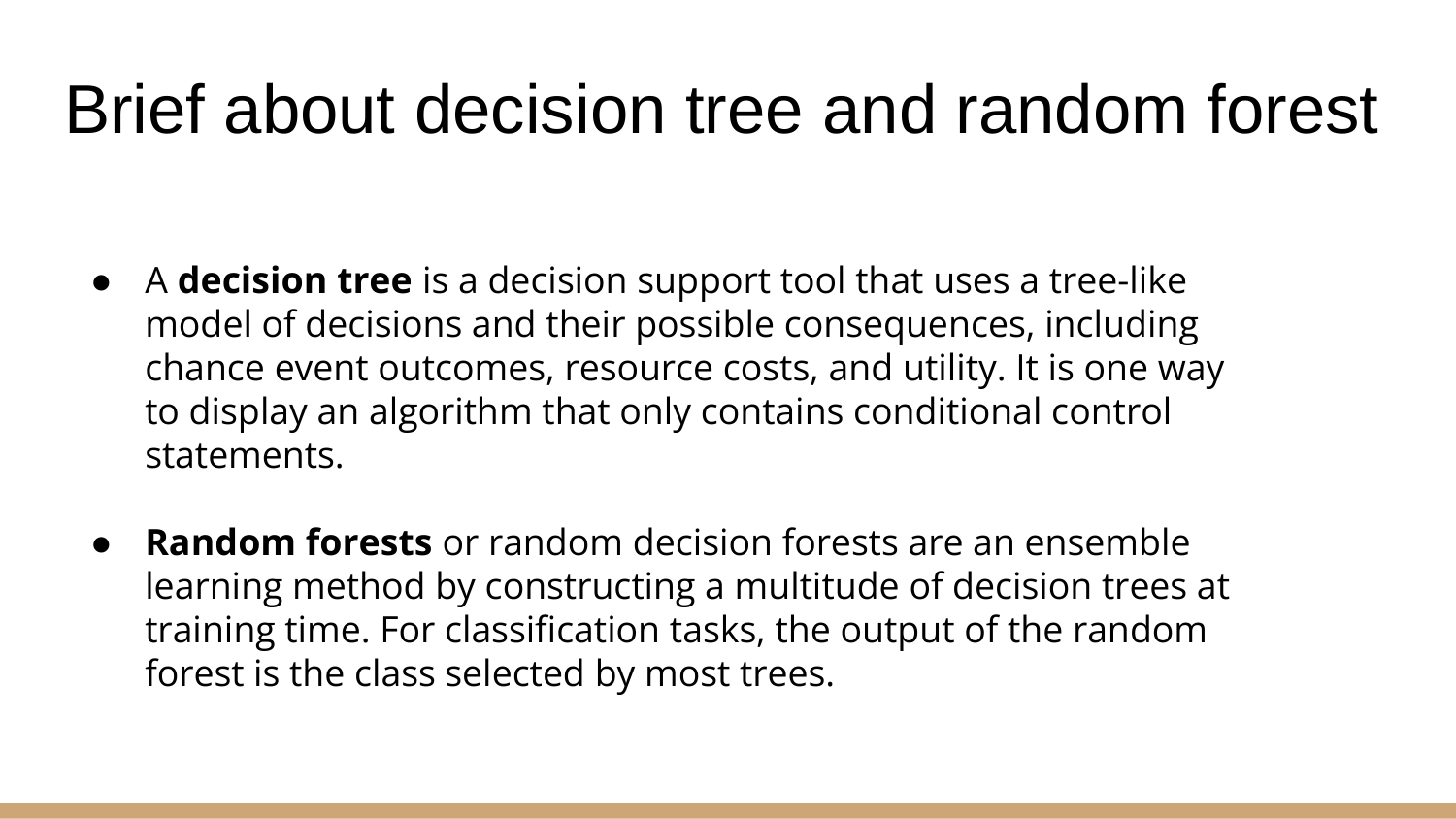

# Brief about decision tree and random forest
A decision tree is a decision support tool that uses a tree-like model of decisions and their possible consequences, including chance event outcomes, resource costs, and utility. It is one way to display an algorithm that only contains conditional control statements.

Random forests or random decision forests are an ensemble learning method by constructing a multitude of decision trees at training time. For classification tasks, the output of the random forest is the class selected by most trees.